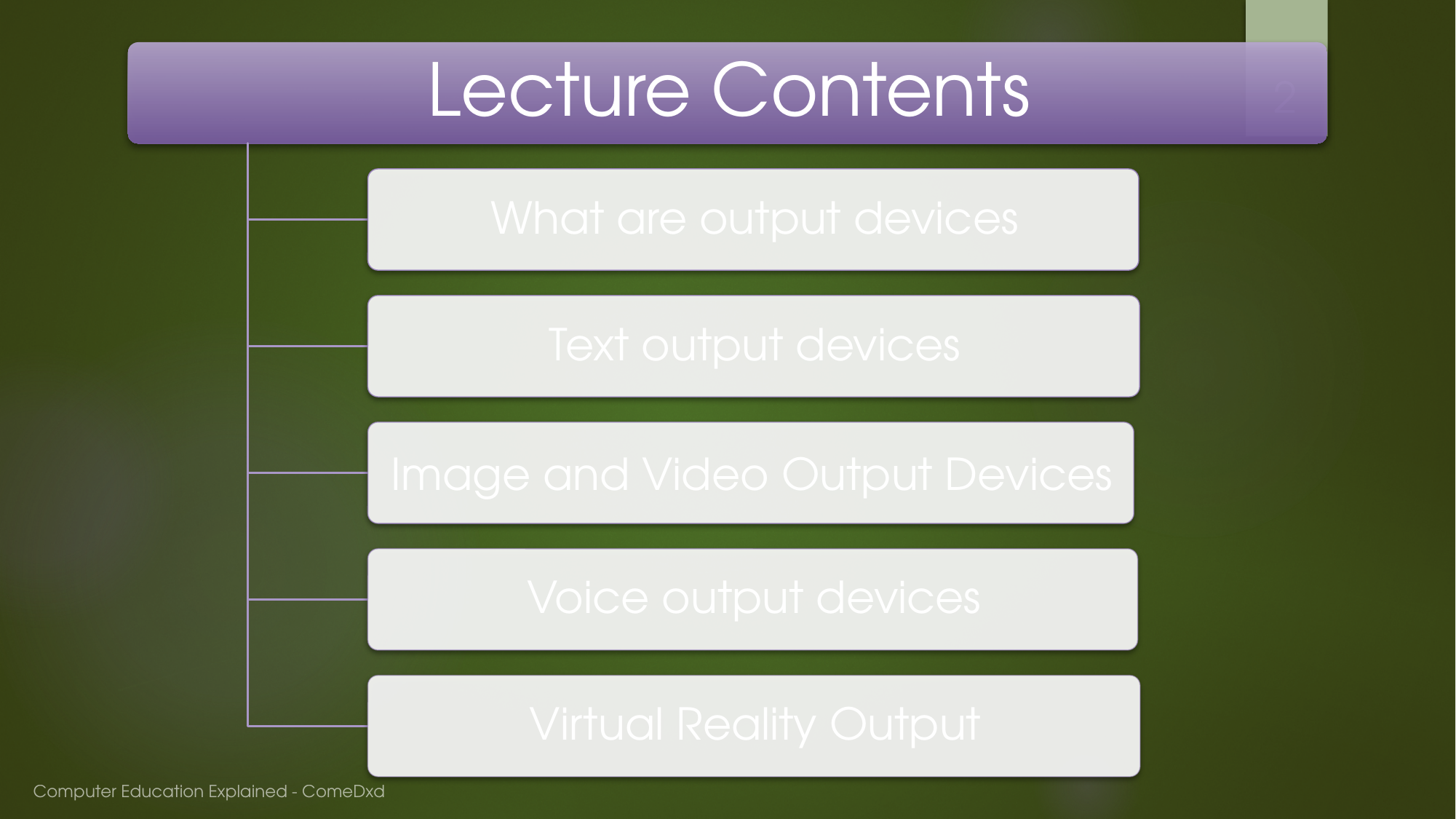

2
Lecture Contents
What are output devices
Text output devices
Image and Video Output Devices
Voice output devices
Virtual Reality Output
Computer Education Explained - ComeDxd